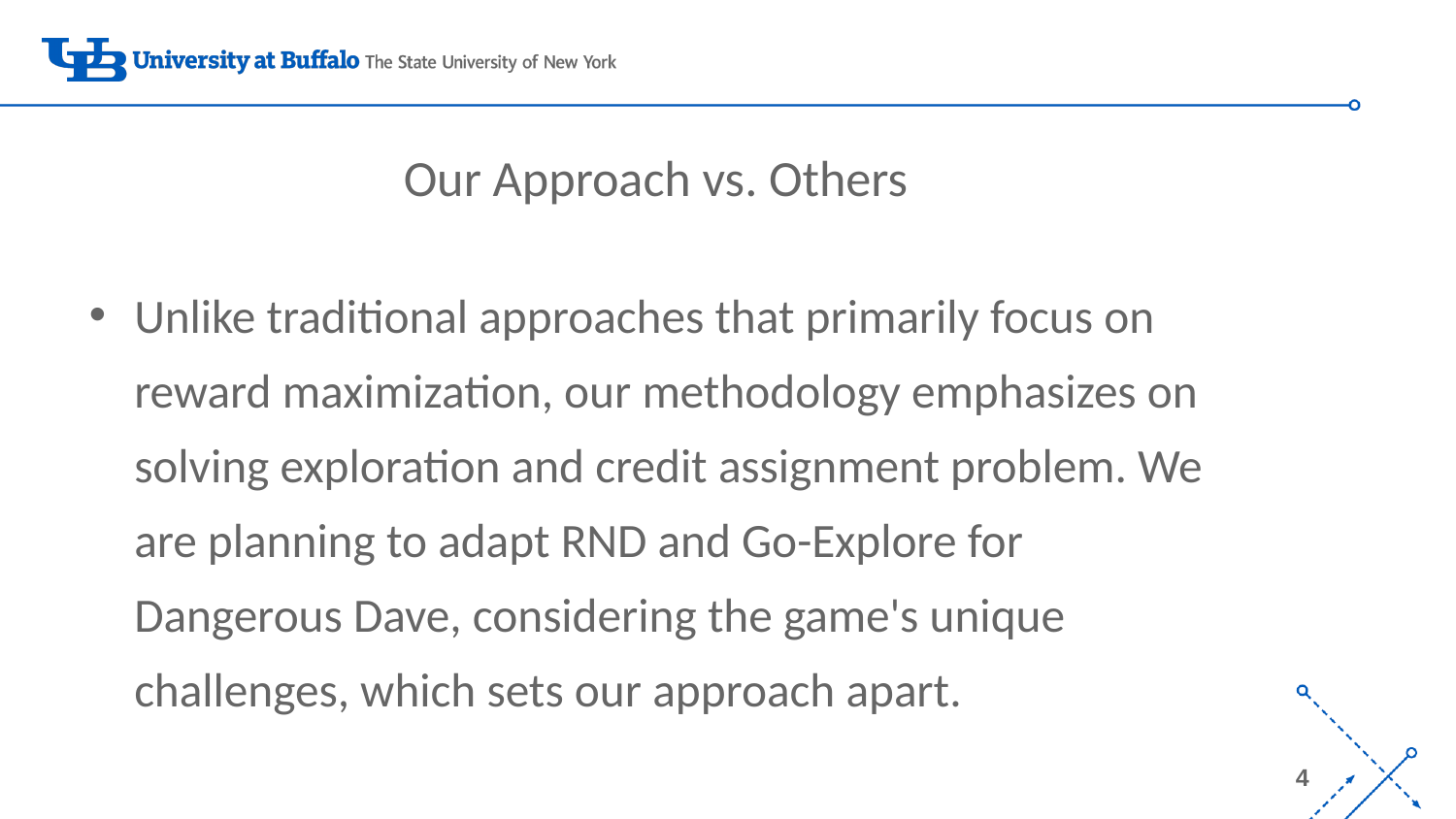

# Our Approach vs. Others
Unlike traditional approaches that primarily focus on reward maximization, our methodology emphasizes on solving exploration and credit assignment problem. We are planning to adapt RND and Go-Explore for Dangerous Dave, considering the game's unique challenges, which sets our approach apart.